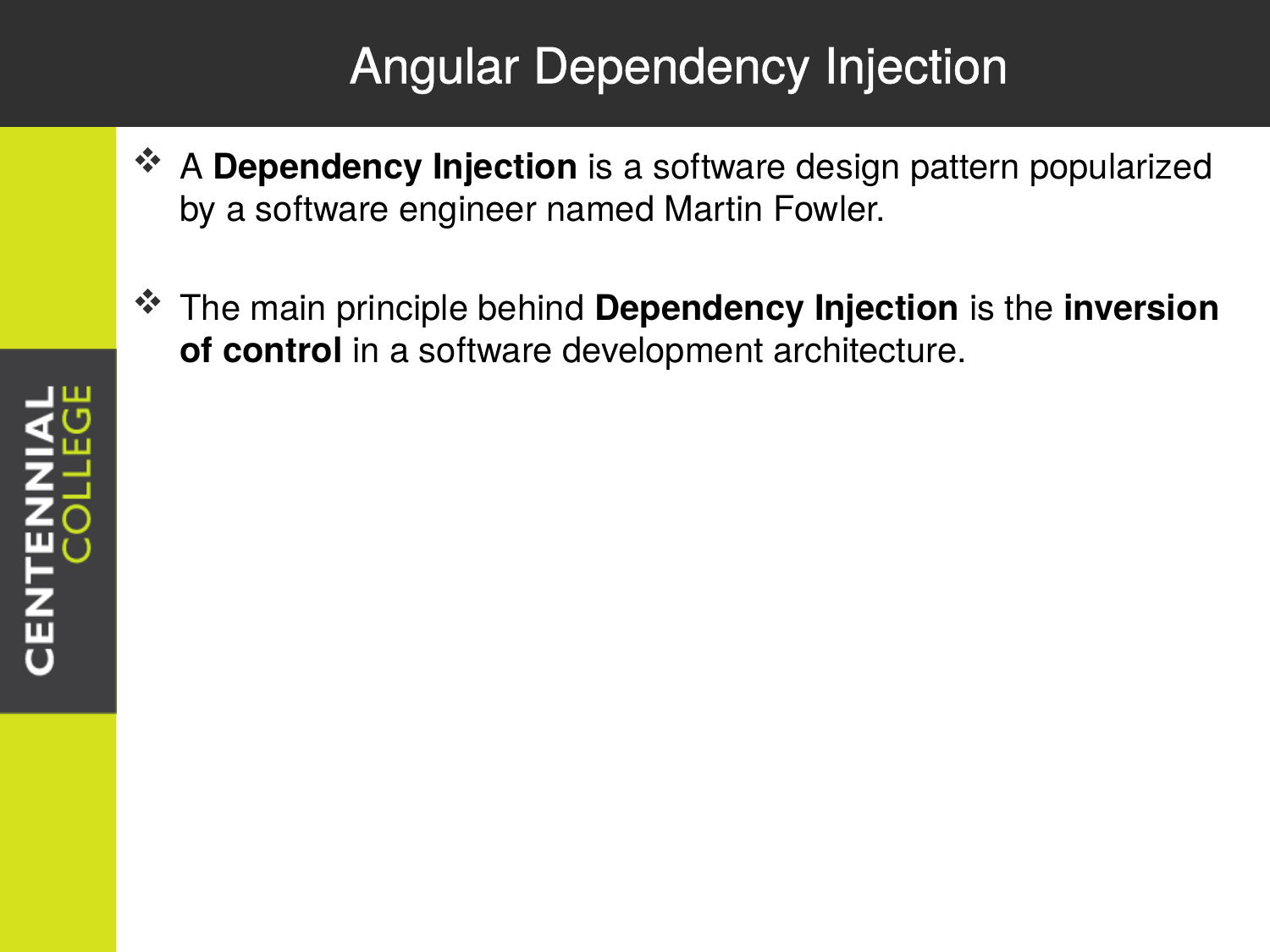

# Angular Dependency Injection
A Dependency Injection is a software design pattern popularized by a software engineer named Martin Fowler.

The main principle behind Dependency Injection is the inversion of control in a software development architecture.